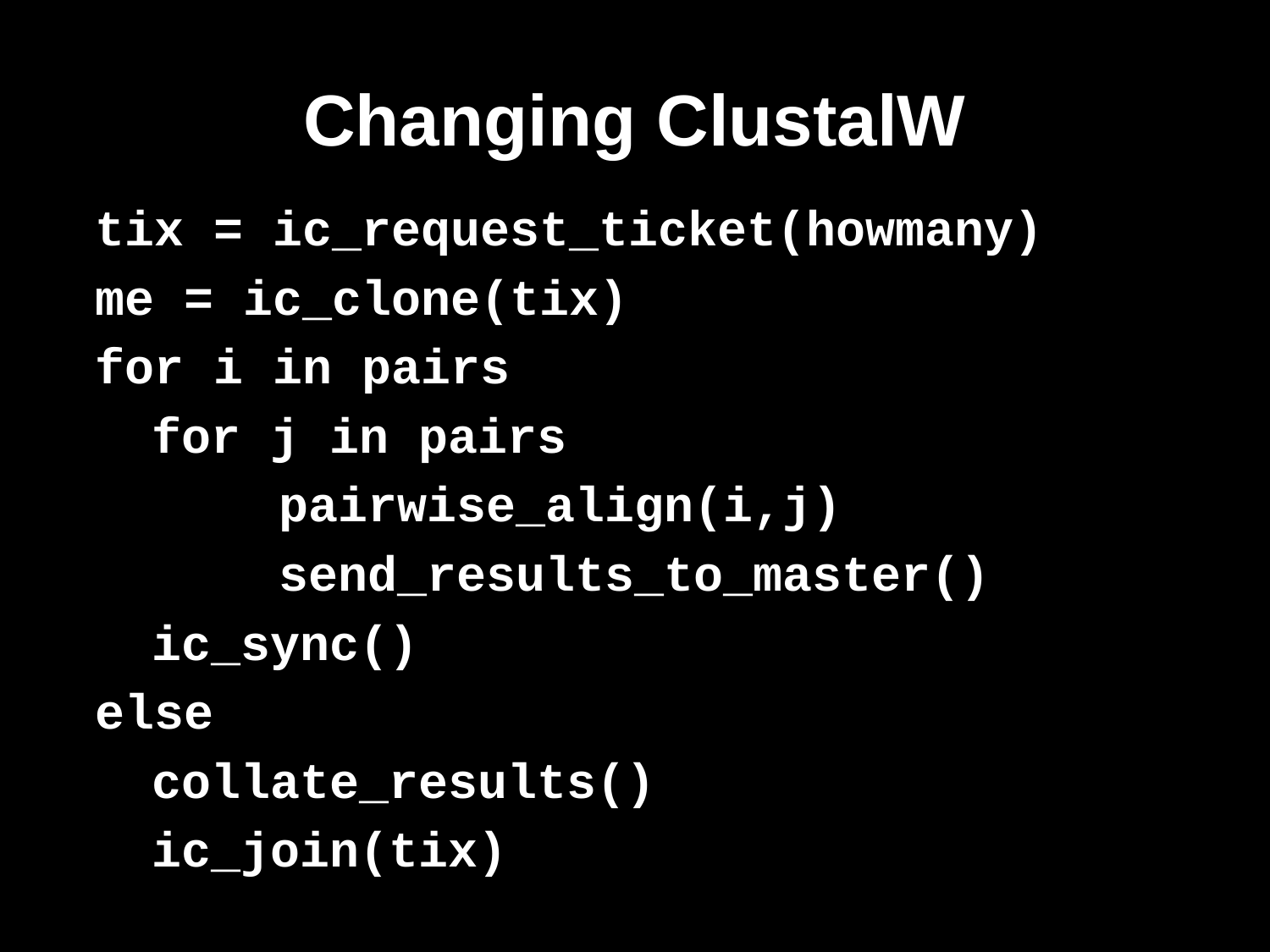

# Changing ClustalW
tix = ic_request_ticket(howmany)
me = ic_clone(tix)
for i in pairs
	for j in pairs
		pairwise_align(i,j)
		send_results_to_master()
	ic_sync()
else
	collate_results()
	ic_join(tix)